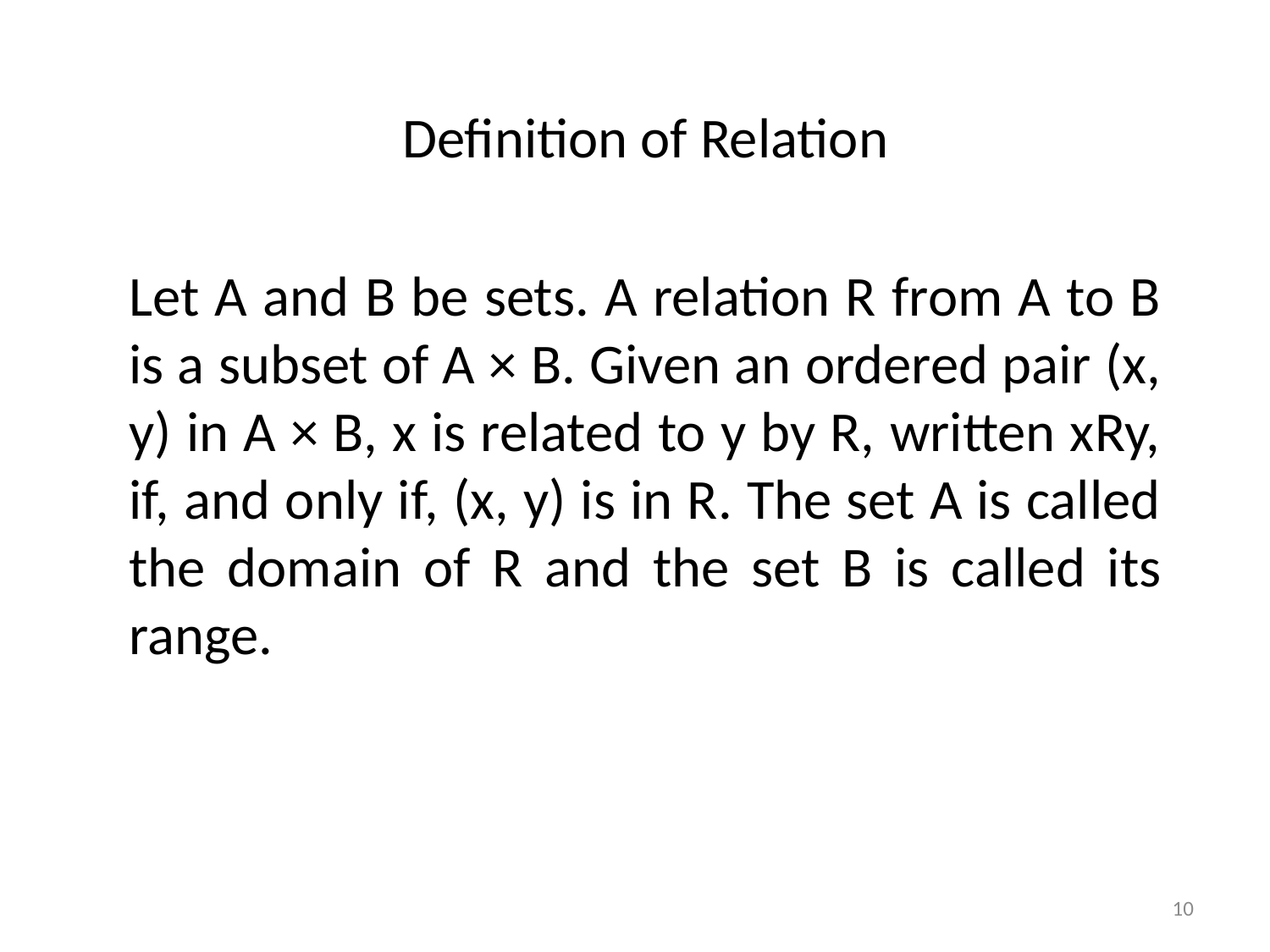

Definition of Relation

Let A and B be sets. A relation R from A to B is a subset of A × B. Given an ordered pair (x, y) in A × B, x is related to y by R, written xRy, if, and only if, (x, y) is in R. The set A is called the domain of R and the set B is called its range.
10